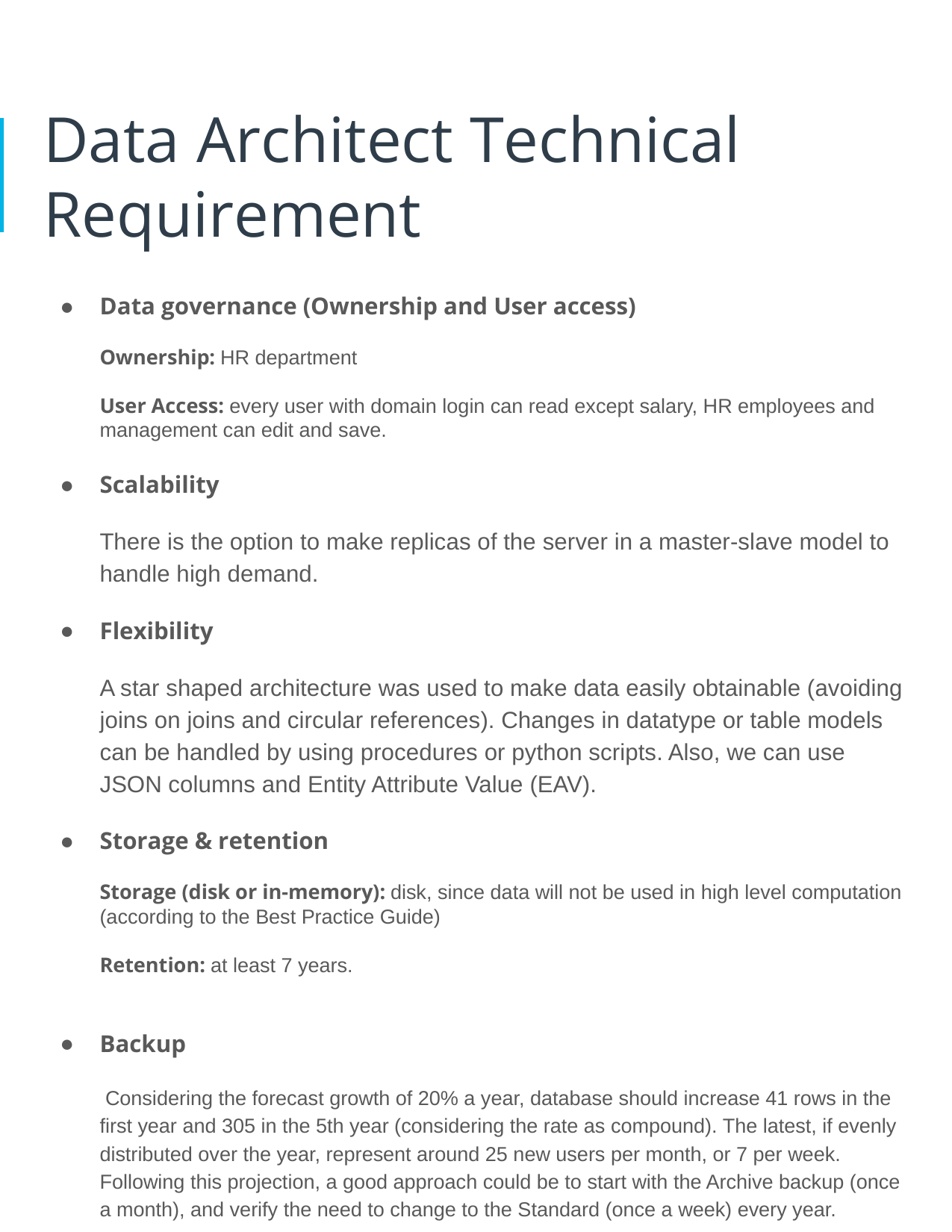

# Data Architect Technical Requirement
Data governance (Ownership and User access)
Ownership: HR department

User Access: every user with domain login can read except salary, HR employees and management can edit and save.

Scalability
There is the option to make replicas of the server in a master-slave model to handle high demand.
Flexibility
A star shaped architecture was used to make data easily obtainable (avoiding joins on joins and circular references). Changes in datatype or table models can be handled by using procedures or python scripts. Also, we can use JSON columns and Entity Attribute Value (EAV).
Storage & retention
Storage (disk or in-memory): disk, since data will not be used in high level computation (according to the Best Practice Guide)

Retention: at least 7 years.

Backup
 Considering the forecast growth of 20% a year, database should increase 41 rows in the first year and 305 in the 5th year (considering the rate as compound). The latest, if evenly distributed over the year, represent around 25 new users per month, or 7 per week. Following this projection, a good approach could be to start with the Archive backup (once a month), and verify the need to change to the Standard (once a week) every year.